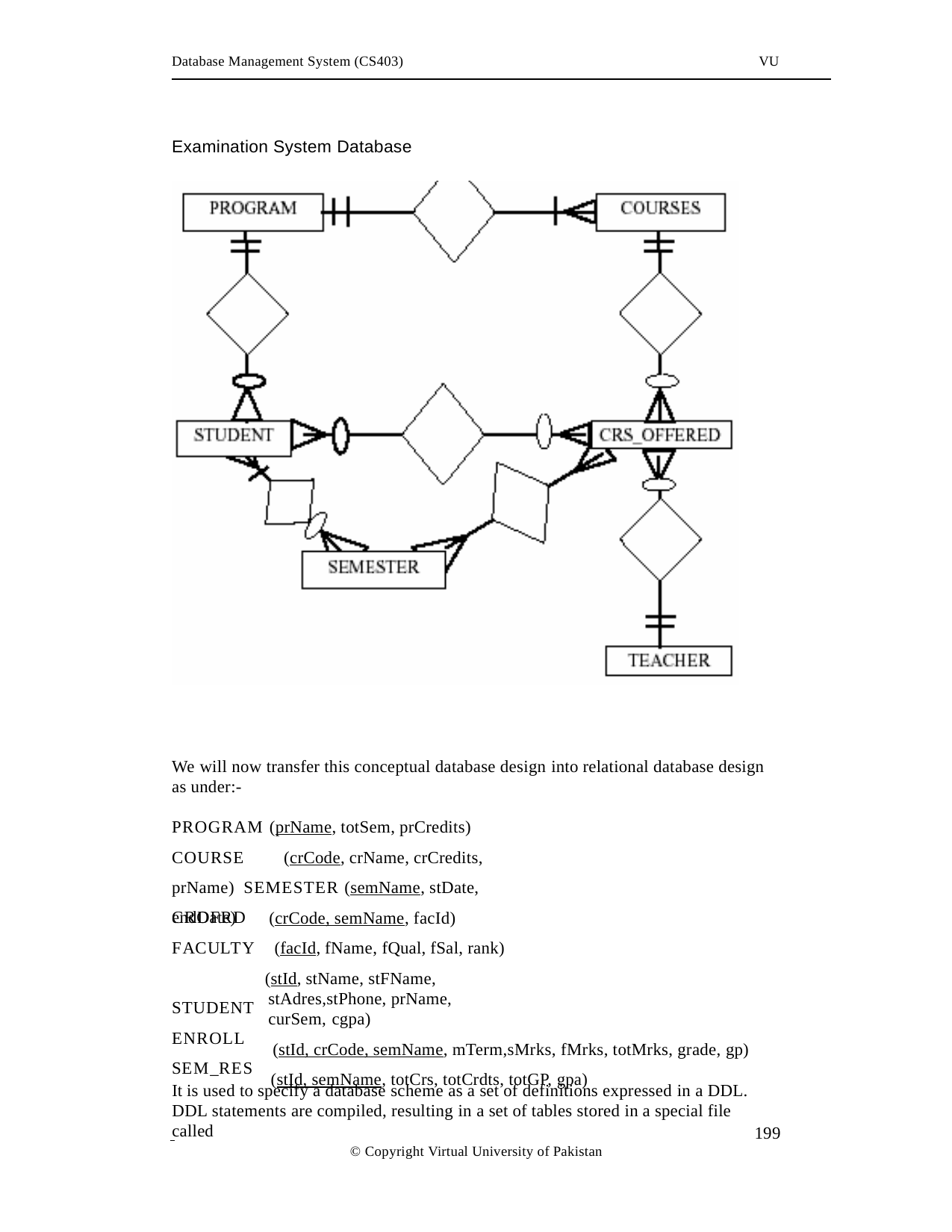

Database Management System (CS403)
VU

Examination System Database

We will now transfer this conceptual database design into relational database design  as under:-
PROGRAM (prName, totSem, prCredits)  COURSE	(crCode, crName, crCredits, prName)  SEMESTER (semName, stDate, endDate)
(crCode, semName, facId)  (facId, fName, fQual, fSal, rank)
(stId, stName, stFName, stAdres,stPhone, prName, curSem, cgpa)
(stId, crCode, semName, mTerm,sMrks, fMrks, totMrks, grade, gp)  (stId, semName, totCrs, totCrdts, totGP, gpa)
CROFRD  FACULTY  STUDENT
ENROLL  SEM_RES
It is used to specify a database scheme as a set of definitions expressed in a DDL.  DDL statements are compiled, resulting in a set of tables stored in a special file  called
 	199
© Copyright Virtual University of Pakistan